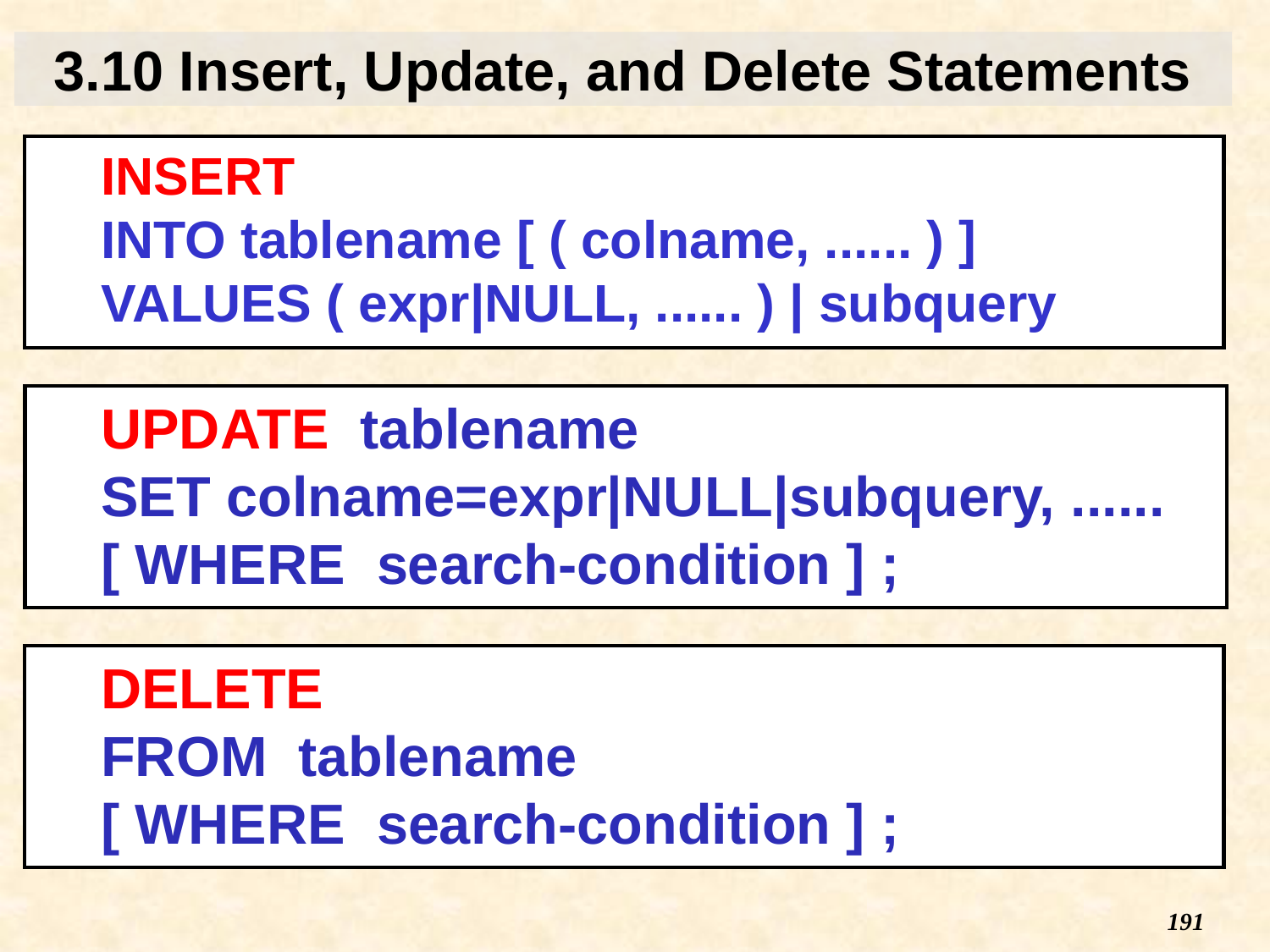

# 3.10 Insert, Update, and Delete Statements
INSERT
INTO tablename [ ( colname, ...... ) ]
VALUES ( expr|NULL, ...... ) | subquery
UPDATE  tablename
SET colname=expr|NULL|subquery, ......
[ WHERE  search-condition ] ;
DELETE
FROM  tablename
[ WHERE  search-condition ] ;

191